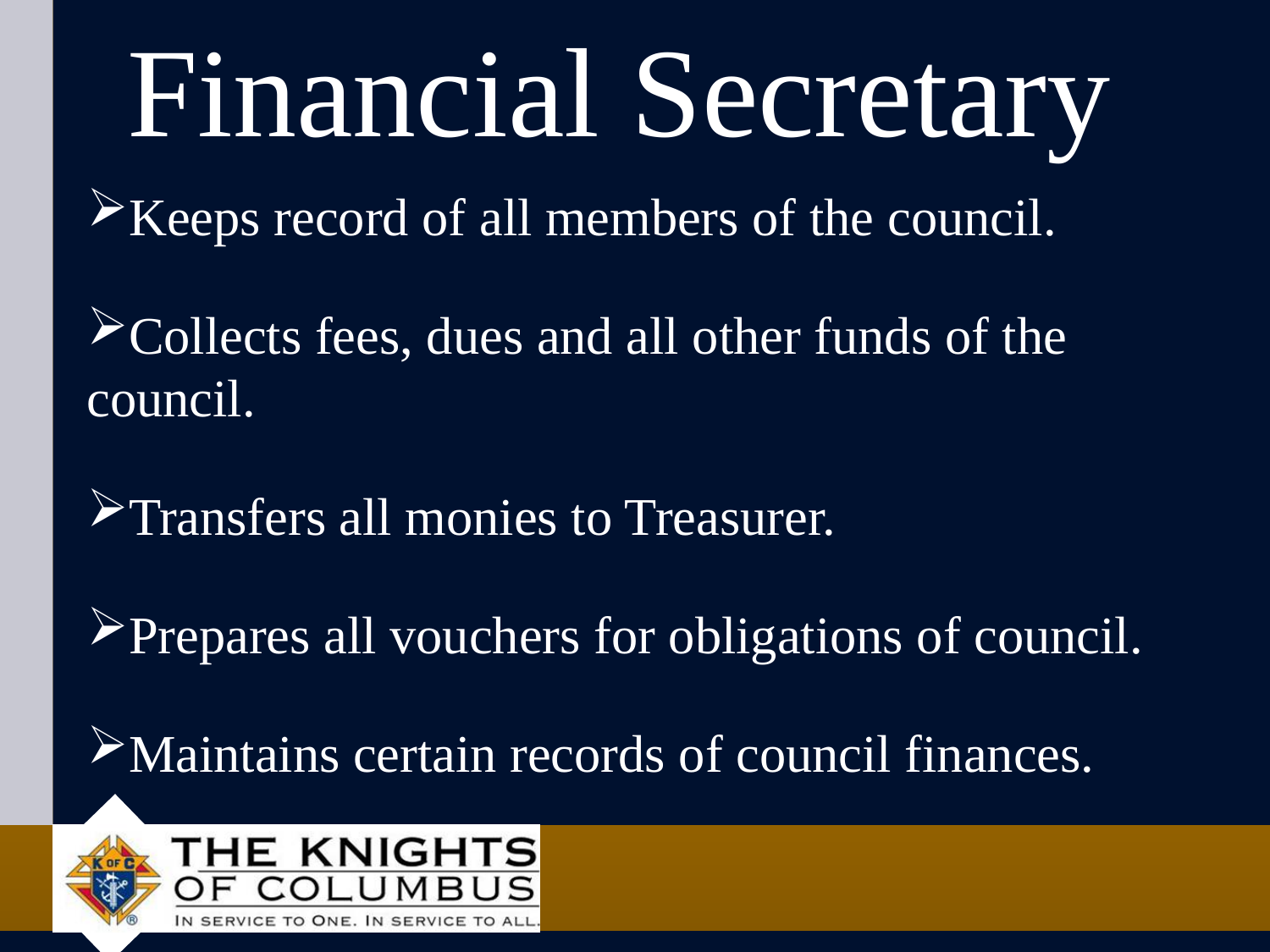

# Financial Secretary
Keeps record of all members of the council.

Collects fees, dues and all other funds of the council.

Transfers all monies to Treasurer.

Prepares all vouchers for obligations of council.

Maintains certain records of council finances.